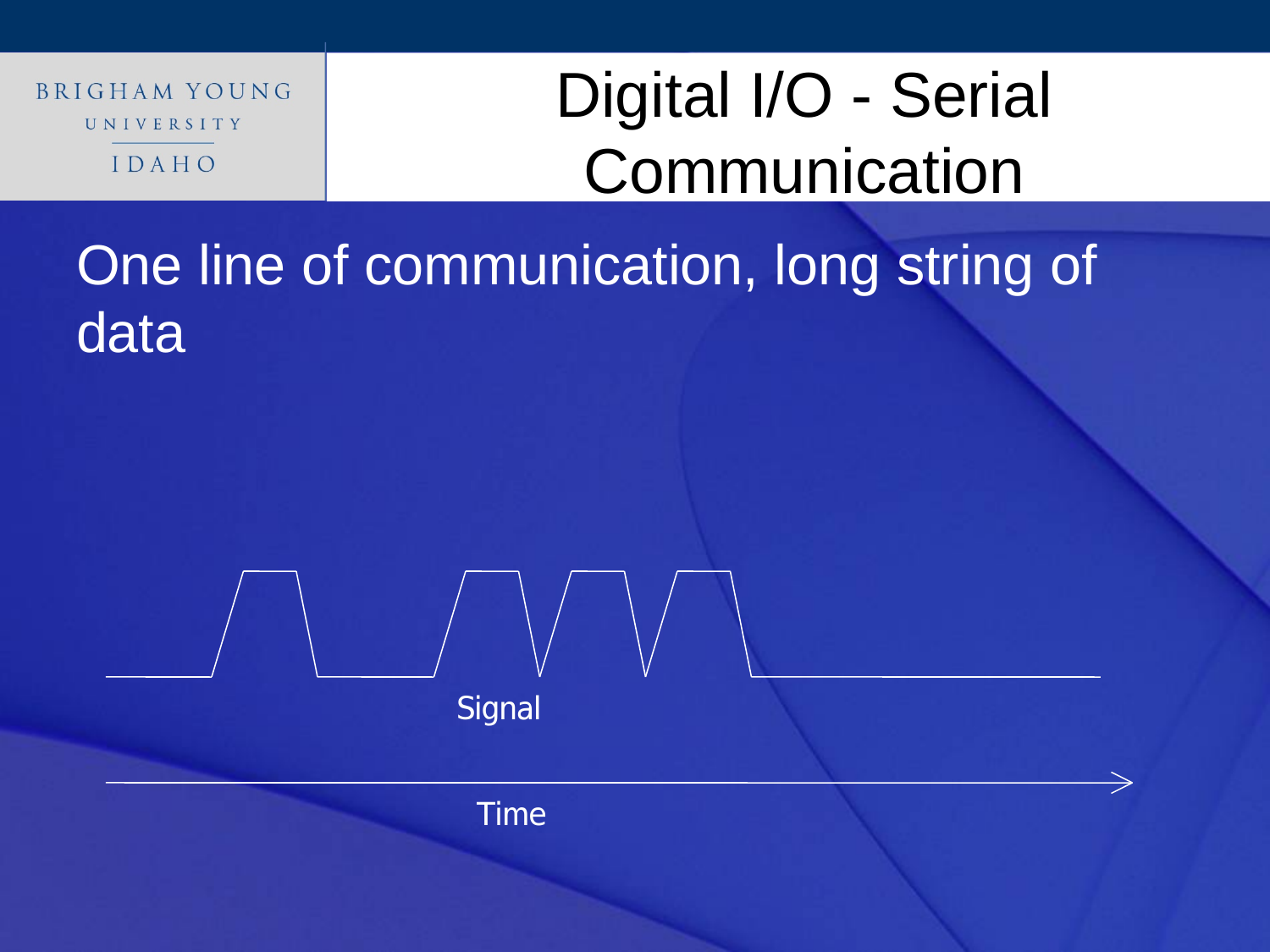

# Digital I/O - Serial Communication
One line of communication, long string of data

Signal

Time